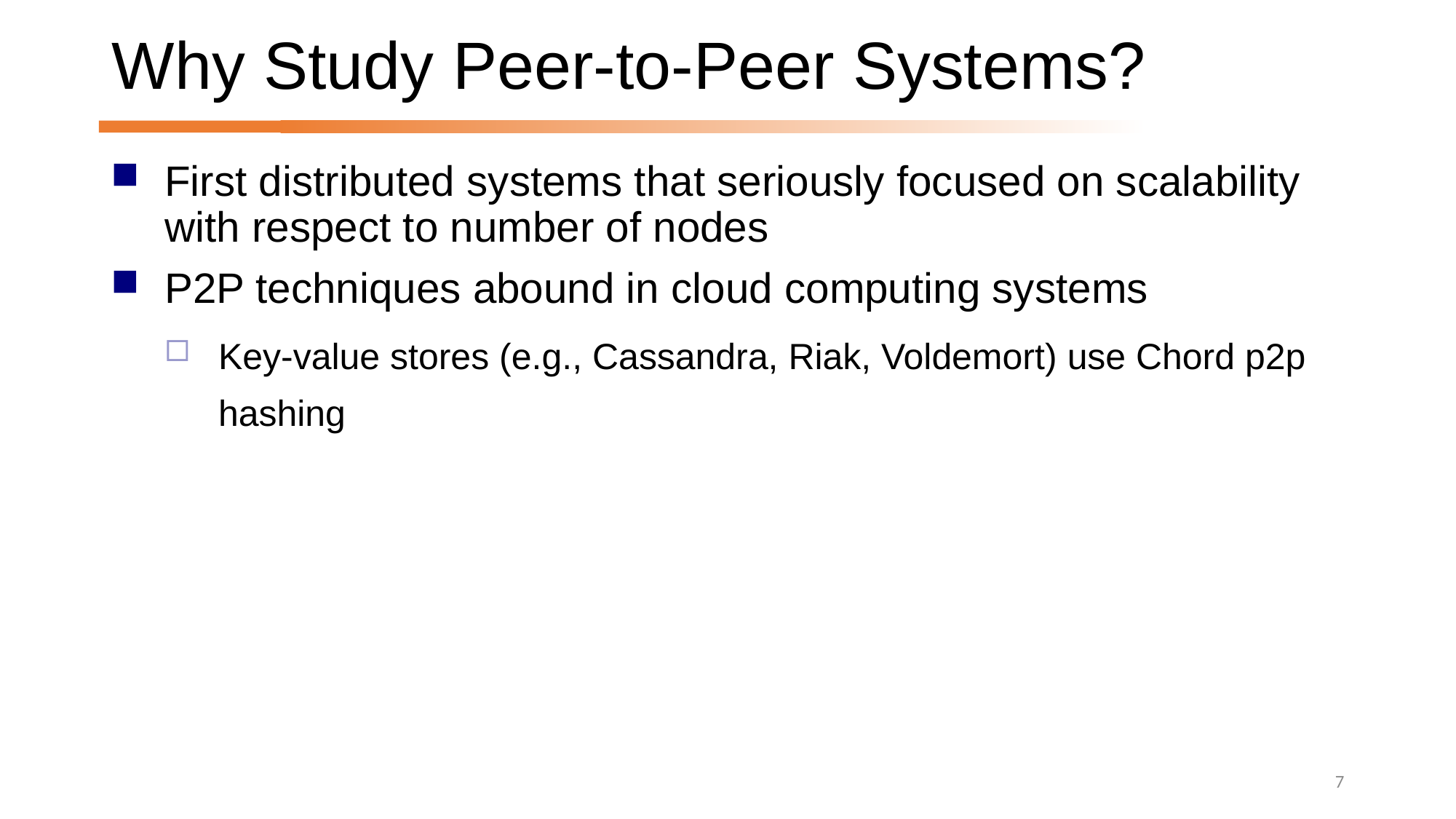

# Why Study Peer-to-Peer Systems?
First distributed systems that seriously focused on scalability with respect to number of nodes
P2P techniques abound in cloud computing systems
Key-value stores (e.g., Cassandra, Riak, Voldemort) use Chord p2p hashing
7